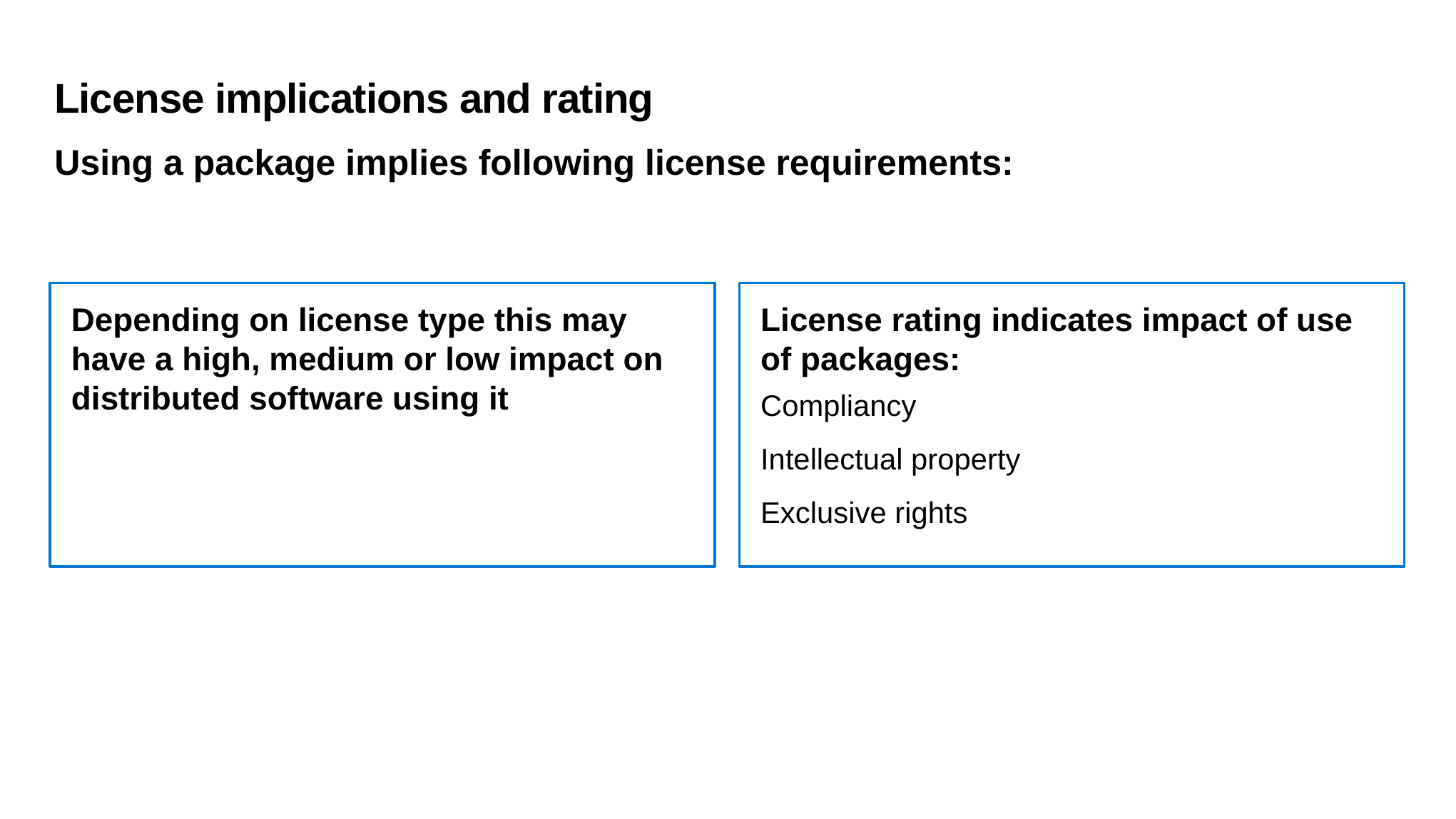

# License implications and rating
Using a package implies following license requirements:
Depending on license type this may have a high, medium or low impact on distributed software using it
License rating indicates impact of use of packages:
Compliancy
Intellectual property
Exclusive rights